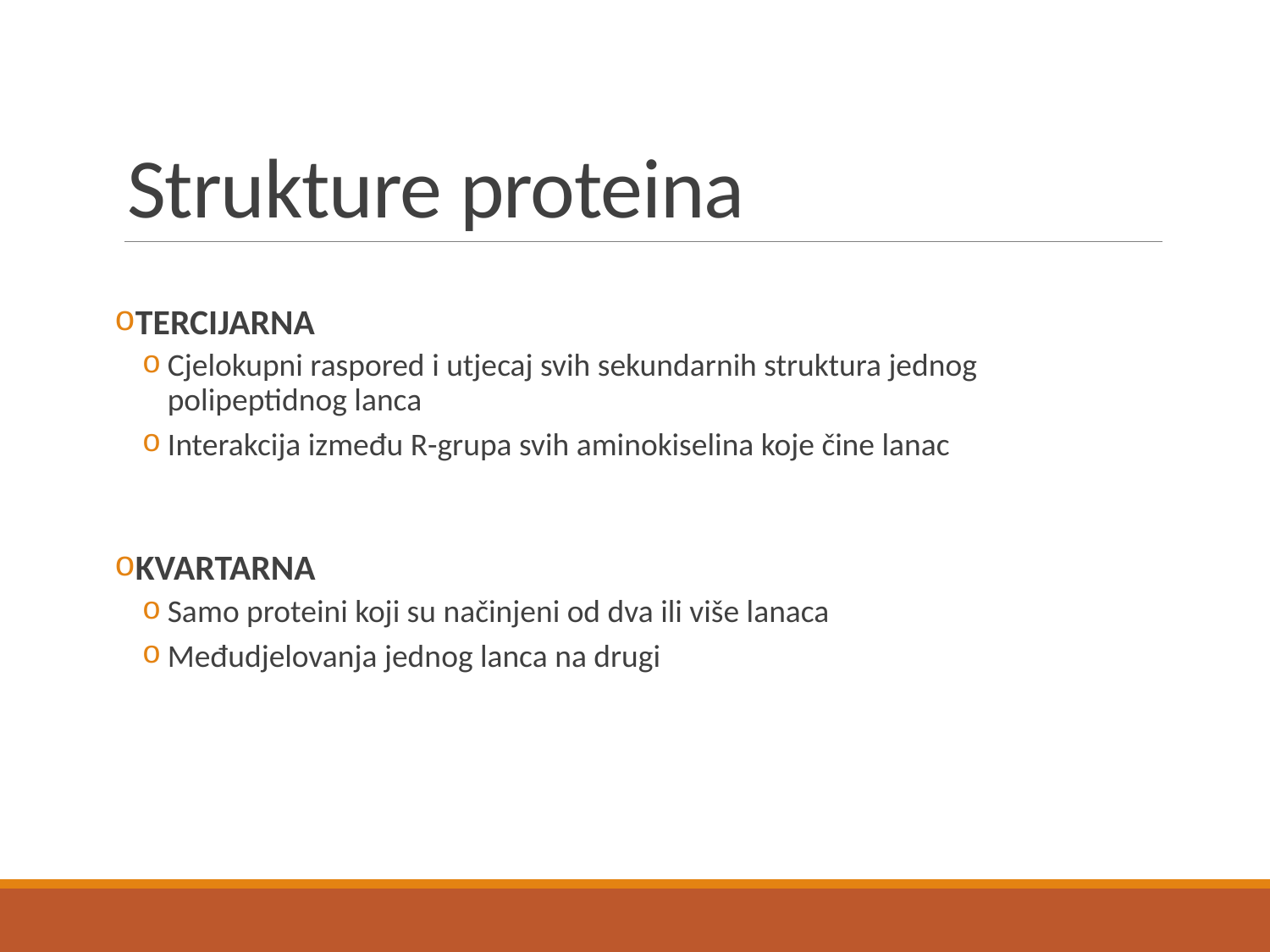

# Strukture proteina
TERCIJARNA
Cjelokupni raspored i utjecaj svih sekundarnih struktura jednog polipeptidnog lanca
Interakcija između R-grupa svih aminokiselina koje čine lanac

KVARTARNA
Samo proteini koji su načinjeni od dva ili više lanaca
Međudjelovanja jednog lanca na drugi